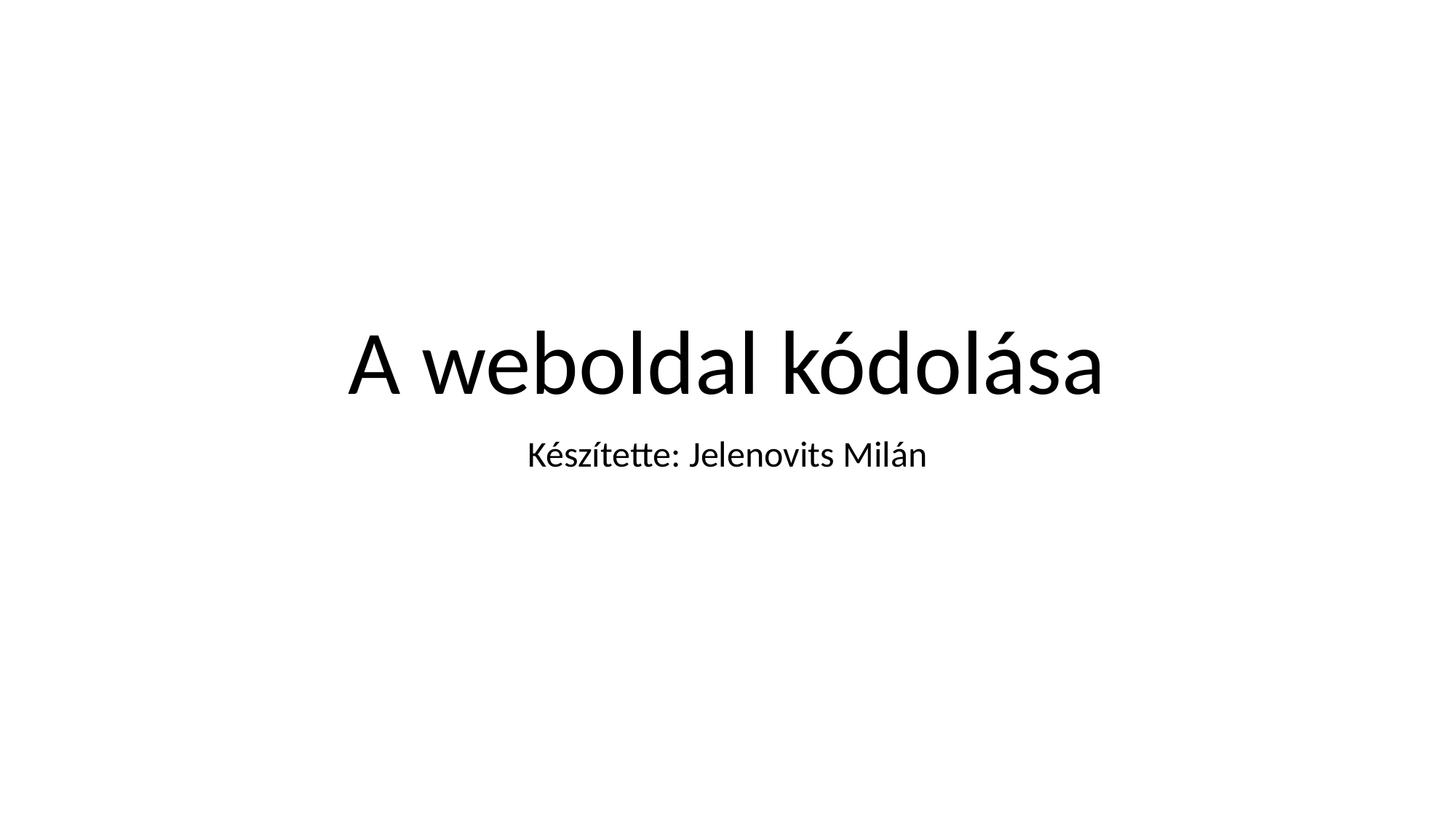

# A weboldal kódolása
Készítette: Jelenovits Milán